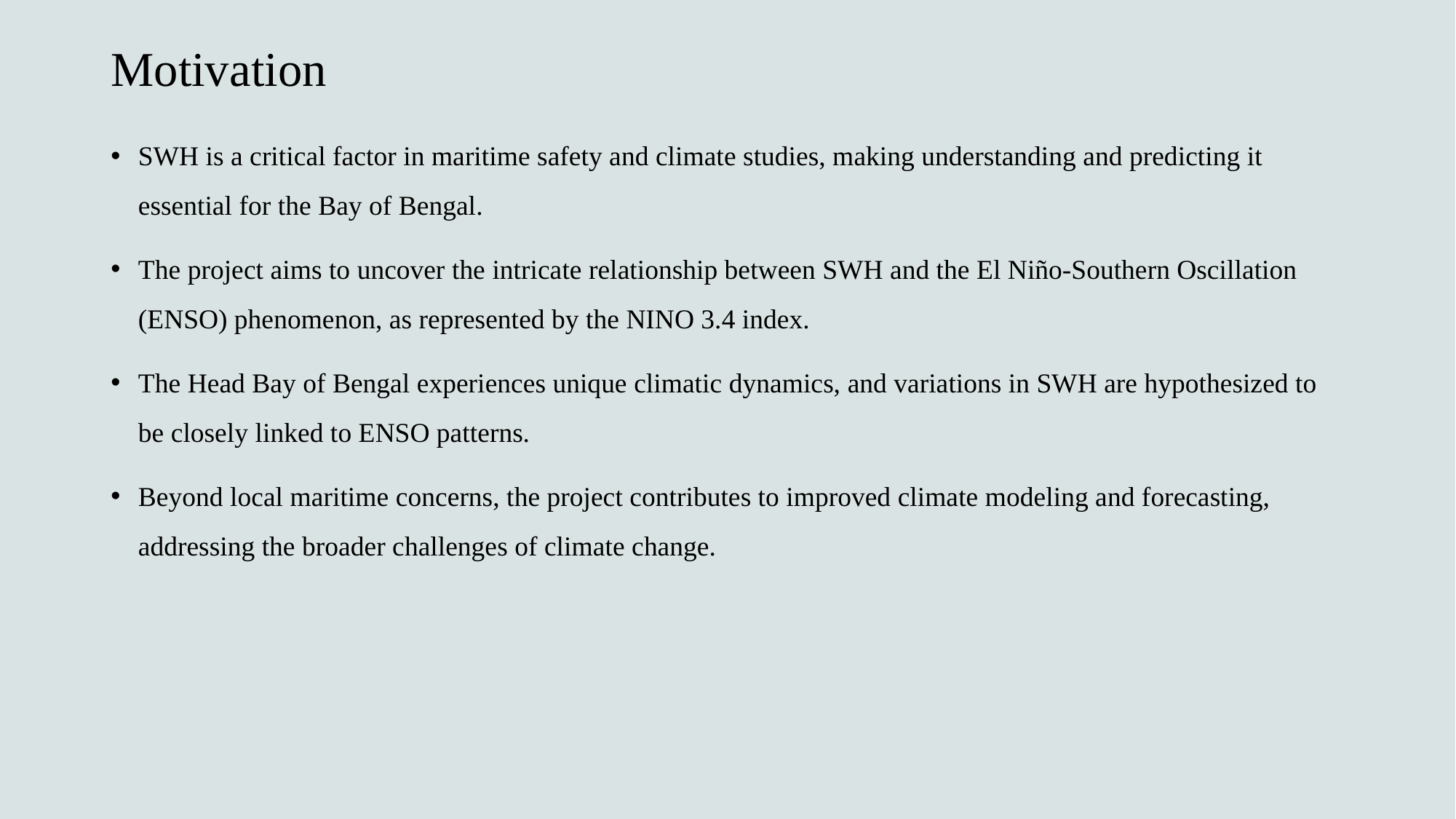

# Motivation
SWH is a critical factor in maritime safety and climate studies, making understanding and predicting it essential for the Bay of Bengal.
The project aims to uncover the intricate relationship between SWH and the El Niño-Southern Oscillation (ENSO) phenomenon, as represented by the NINO 3.4 index.
The Head Bay of Bengal experiences unique climatic dynamics, and variations in SWH are hypothesized to be closely linked to ENSO patterns.
Beyond local maritime concerns, the project contributes to improved climate modeling and forecasting, addressing the broader challenges of climate change.